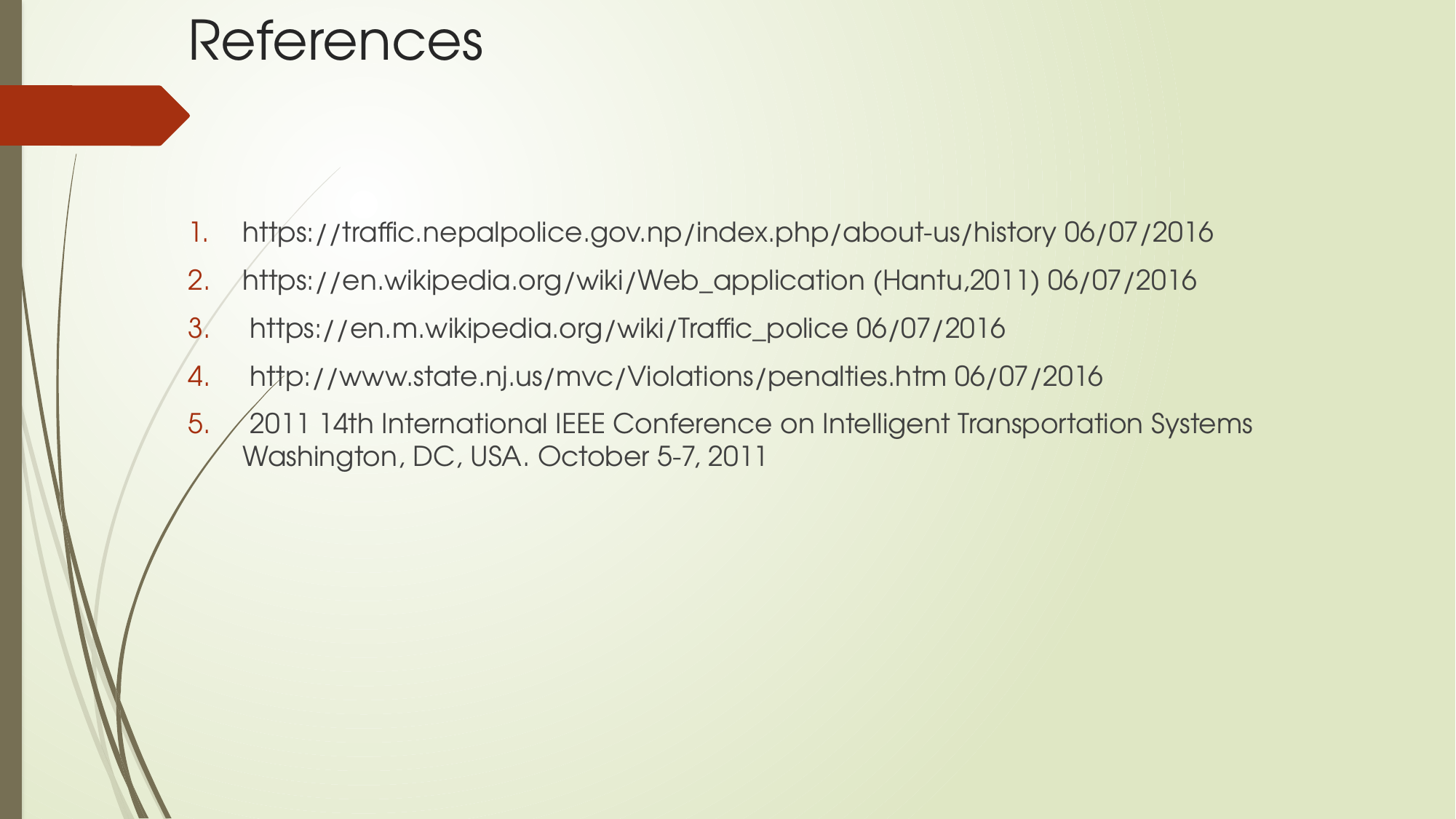

# References
https://traffic.nepalpolice.gov.np/index.php/about-us/history 06/07/2016
https://en.wikipedia.org/wiki/Web_application (Hantu,2011) 06/07/2016
 https://en.m.wikipedia.org/wiki/Traffic_police 06/07/2016
 http://www.state.nj.us/mvc/Violations/penalties.htm 06/07/2016
 2011 14th International IEEE Conference on Intelligent Transportation Systems Washington, DC, USA. October 5-7, 2011